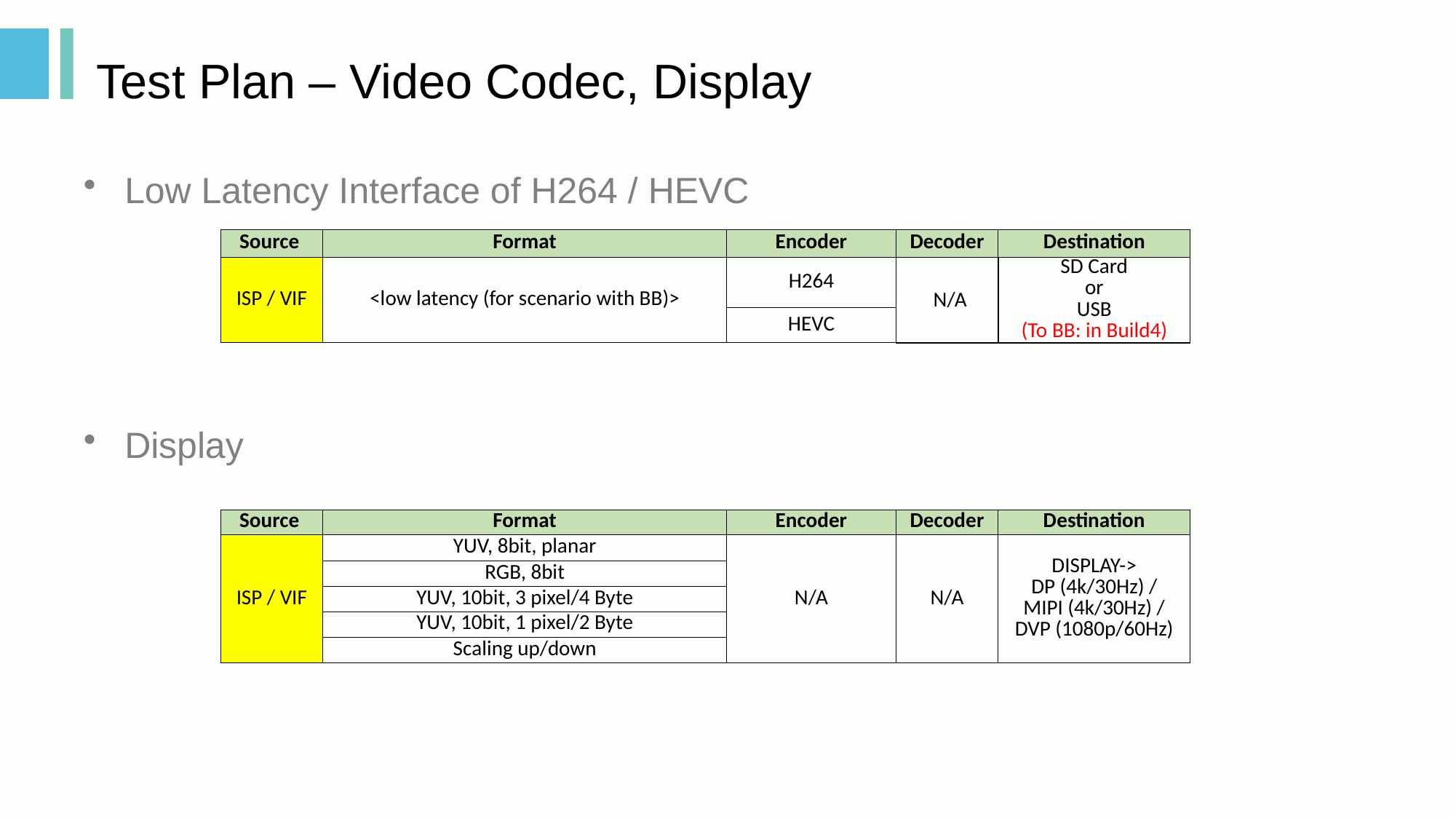

# Test Plan – Video Codec, Display
Low Latency Interface of H264 / HEVC

Display

| Source | Format | Encoder | Decoder | Destination |
| --- | --- | --- | --- | --- |
| ISP / VIF | <low latency (for scenario with BB)> | H264 | N/A | SD Card or USB (To BB: in Build4) |
|  |  | HEVC |  |  |
| Source | Format | Encoder | Decoder | Destination |
| --- | --- | --- | --- | --- |
| ISP / VIF | YUV, 8bit, planar | N/A | N/A | DISPLAY-> DP (4k/30Hz) / MIPI (4k/30Hz) / DVP (1080p/60Hz) |
|  | RGB, 8bit |  |  |  |
|  | YUV, 10bit, 3 pixel/4 Byte |  |  |  |
|  | YUV, 10bit, 1 pixel/2 Byte |  |  |  |
|  | Scaling up/down |  |  |  |